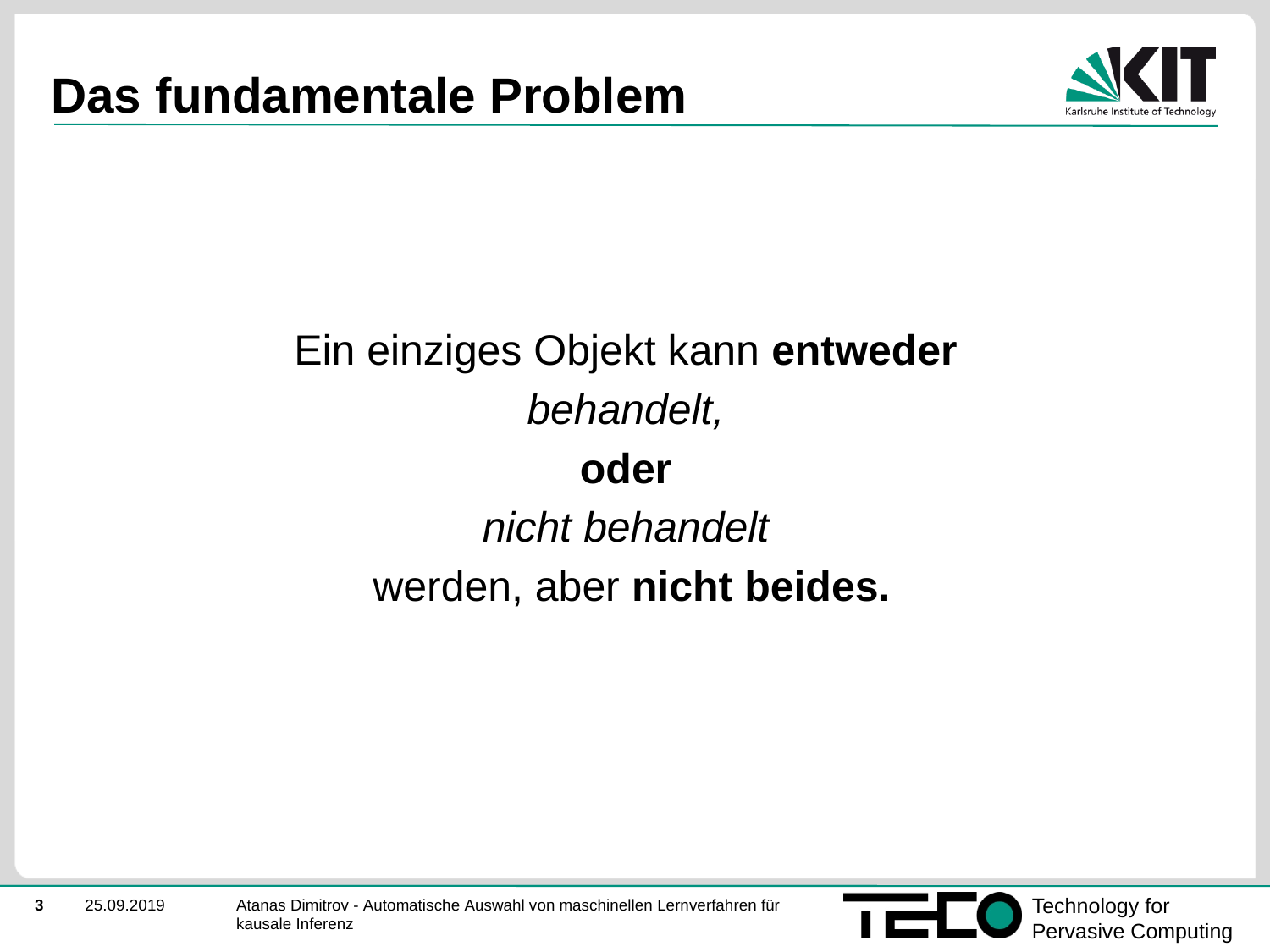

Das fundamentale Problem

Ein einziges Objekt kann entweder
behandelt,
oder
nicht behandelt
werden, aber nicht beides.

Atanas Dimitrov - Automatische Auswahl von maschinellen Lernverfahren für kausale Inferenz